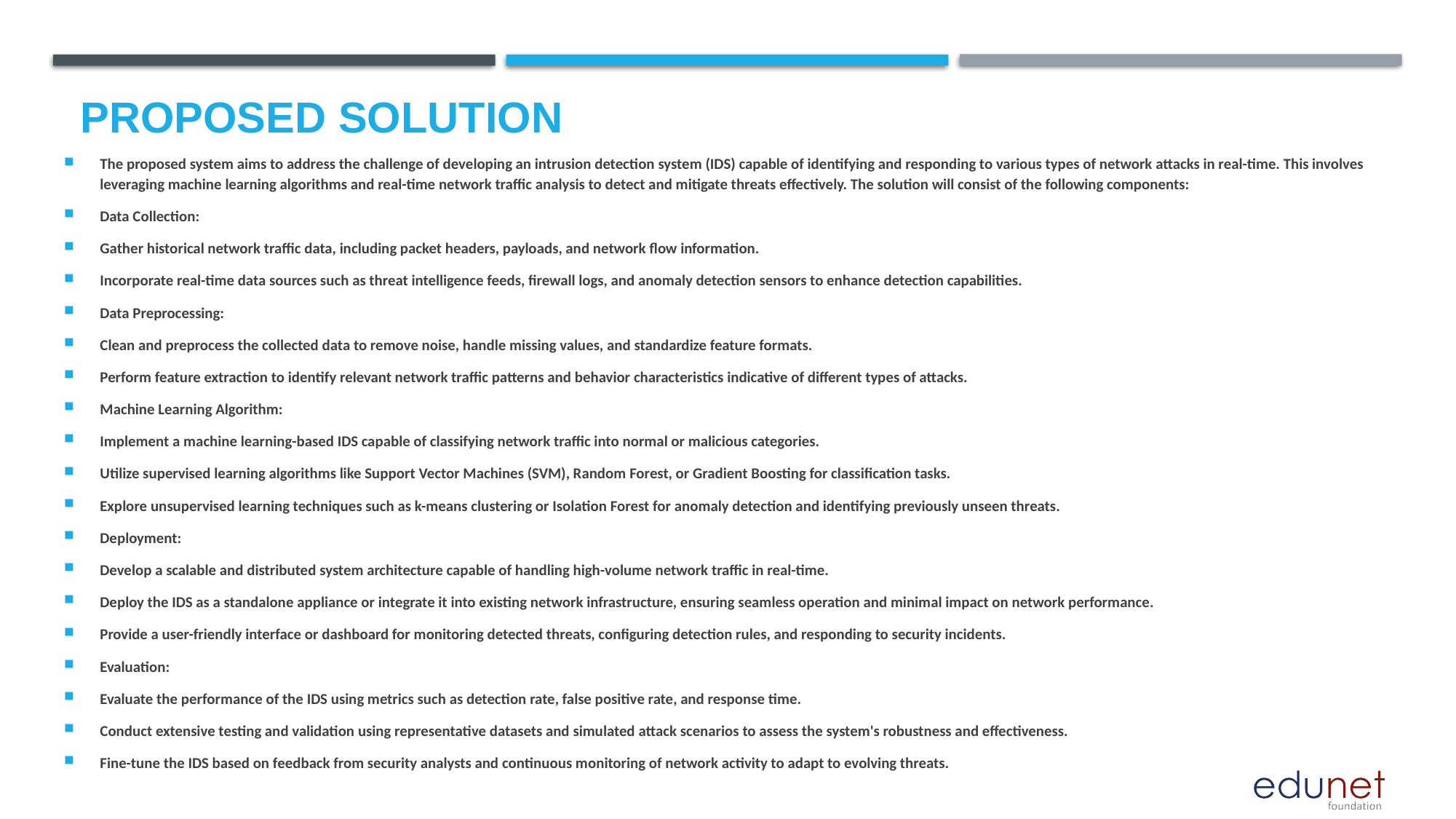

# Proposed Solution
The proposed system aims to address the challenge of developing an intrusion detection system (IDS) capable of identifying and responding to various types of network attacks in real-time. This involves leveraging machine learning algorithms and real-time network traffic analysis to detect and mitigate threats effectively. The solution will consist of the following components:
Data Collection:
Gather historical network traffic data, including packet headers, payloads, and network flow information.
Incorporate real-time data sources such as threat intelligence feeds, firewall logs, and anomaly detection sensors to enhance detection capabilities.
Data Preprocessing:
Clean and preprocess the collected data to remove noise, handle missing values, and standardize feature formats.
Perform feature extraction to identify relevant network traffic patterns and behavior characteristics indicative of different types of attacks.
Machine Learning Algorithm:
Implement a machine learning-based IDS capable of classifying network traffic into normal or malicious categories.
Utilize supervised learning algorithms like Support Vector Machines (SVM), Random Forest, or Gradient Boosting for classification tasks.
Explore unsupervised learning techniques such as k-means clustering or Isolation Forest for anomaly detection and identifying previously unseen threats.
Deployment:
Develop a scalable and distributed system architecture capable of handling high-volume network traffic in real-time.
Deploy the IDS as a standalone appliance or integrate it into existing network infrastructure, ensuring seamless operation and minimal impact on network performance.
Provide a user-friendly interface or dashboard for monitoring detected threats, configuring detection rules, and responding to security incidents.
Evaluation:
Evaluate the performance of the IDS using metrics such as detection rate, false positive rate, and response time.
Conduct extensive testing and validation using representative datasets and simulated attack scenarios to assess the system's robustness and effectiveness.
Fine-tune the IDS based on feedback from security analysts and continuous monitoring of network activity to adapt to evolving threats.